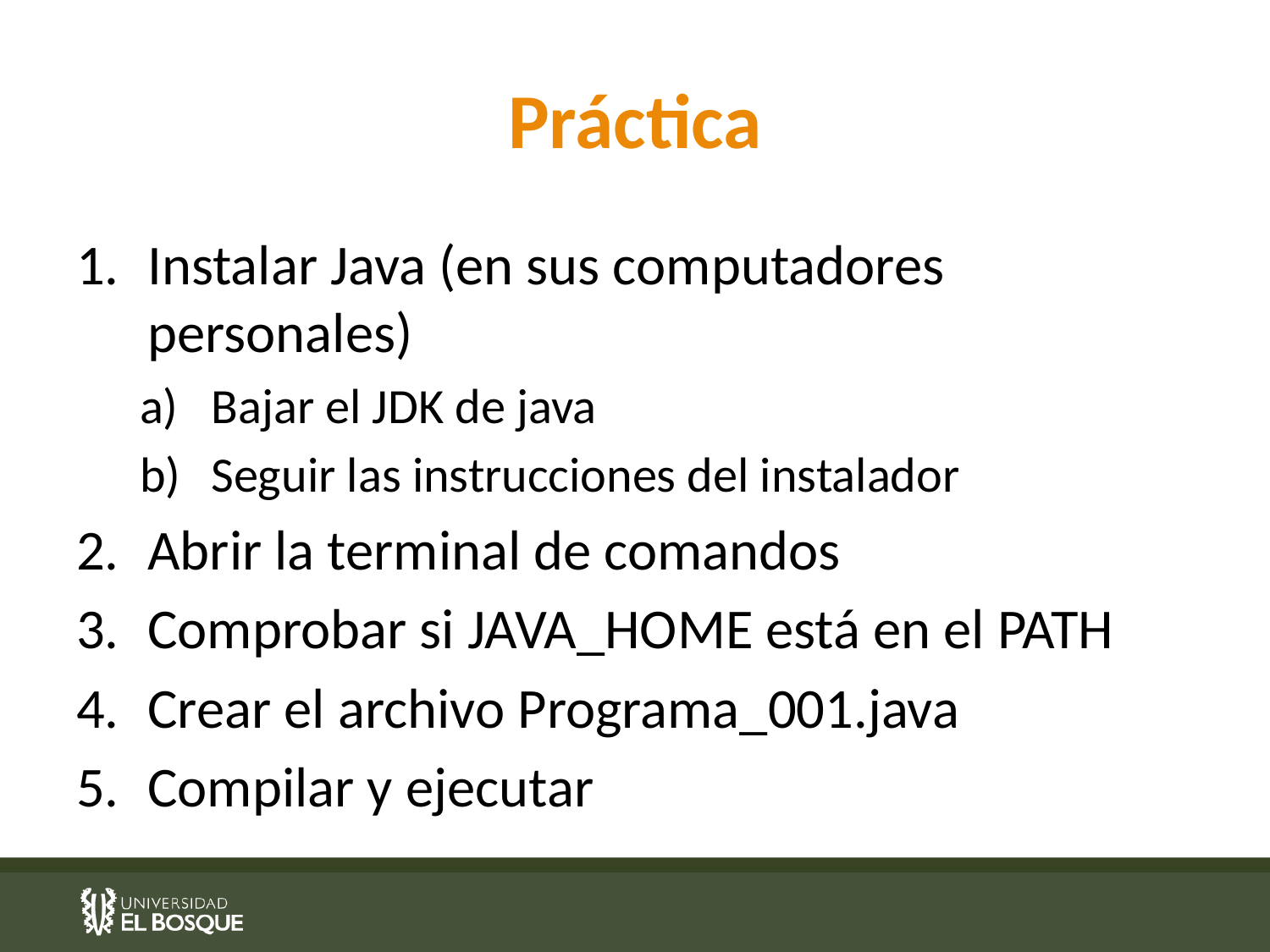

# Práctica
Instalar Java (en sus computadores personales)
Bajar el JDK de java
Seguir las instrucciones del instalador
Abrir la terminal de comandos
Comprobar si JAVA_HOME está en el PATH
Crear el archivo Programa_001.java
Compilar y ejecutar